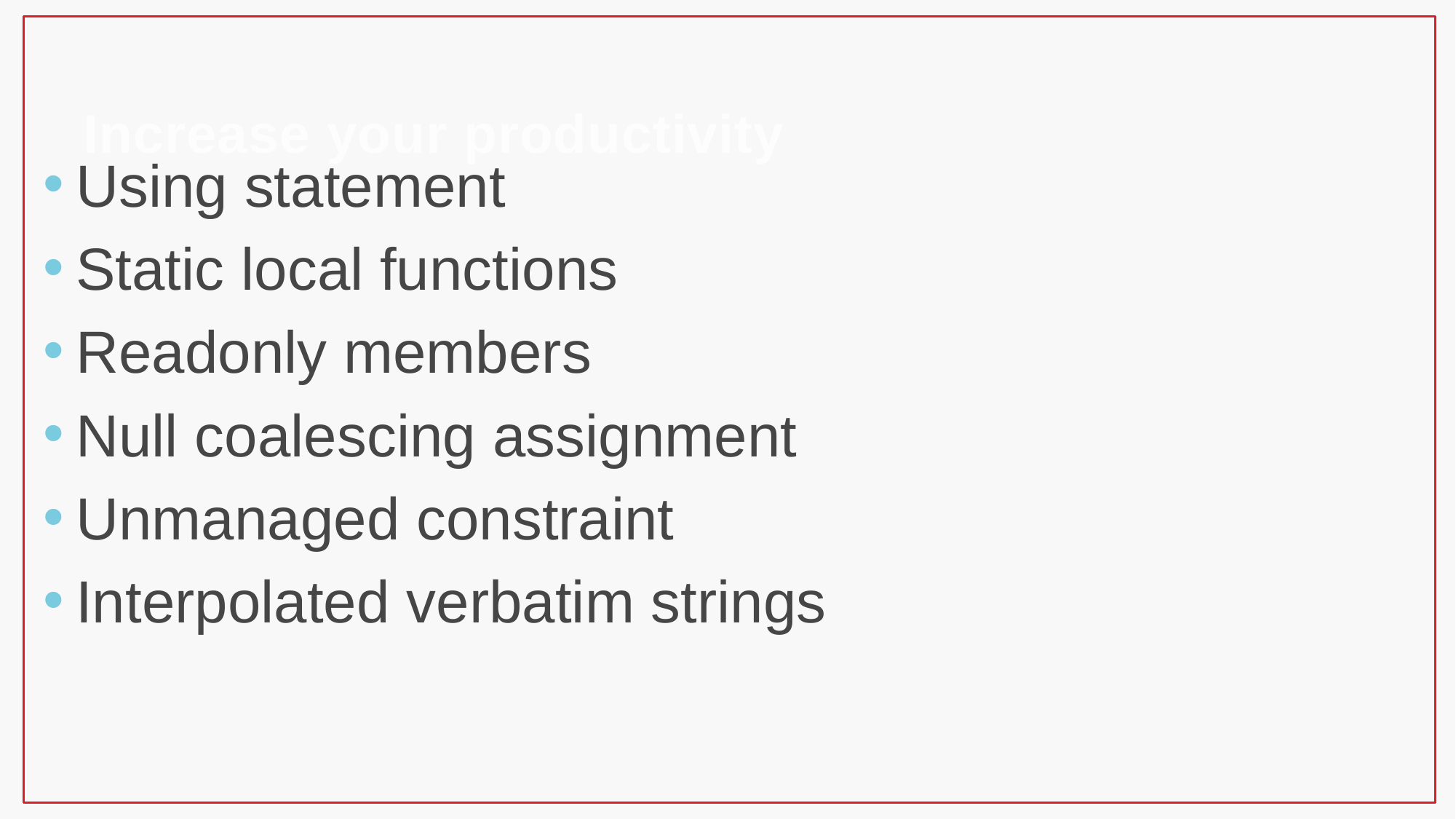

# Increase your productivity
Using statement
Static local functions
Readonly members
Null coalescing assignment
Unmanaged constraint
Interpolated verbatim strings